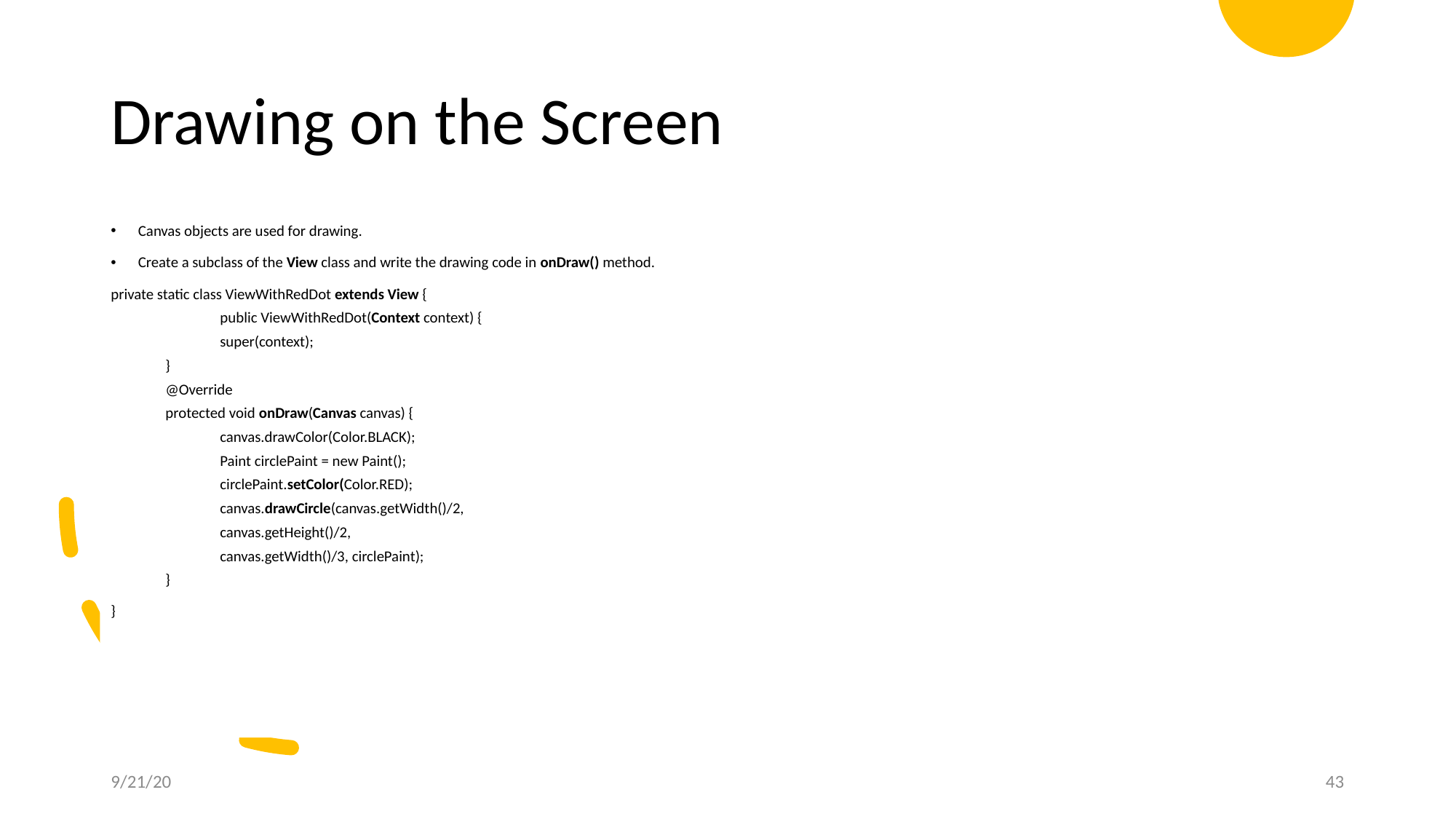

# Drawing on the Screen
Canvas objects are used for drawing.
Create a subclass of the View class and write the drawing code in onDraw() method.
private static class ViewWithRedDot extends View {
public ViewWithRedDot(Context context) {
super(context);
}
@Override
protected void onDraw(Canvas canvas) {
canvas.drawColor(Color.BLACK);
Paint circlePaint = new Paint();
circlePaint.setColor(Color.RED);
canvas.drawCircle(canvas.getWidth()/2,
canvas.getHeight()/2,
canvas.getWidth()/3, circlePaint);
}
}

9/21/20
43